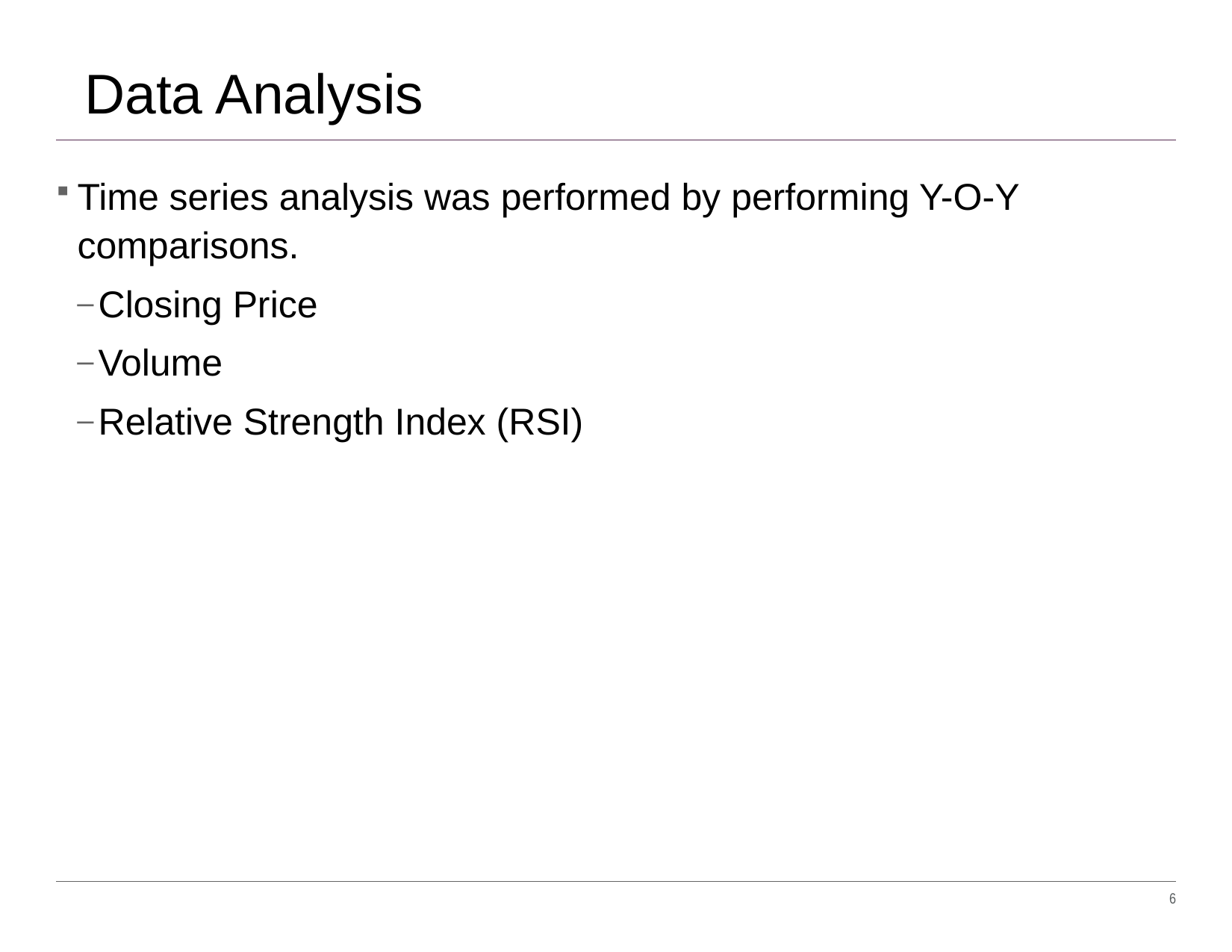

# Data Analysis
Time series analysis was performed by performing Y-O-Y comparisons.
Closing Price
Volume
Relative Strength Index (RSI)